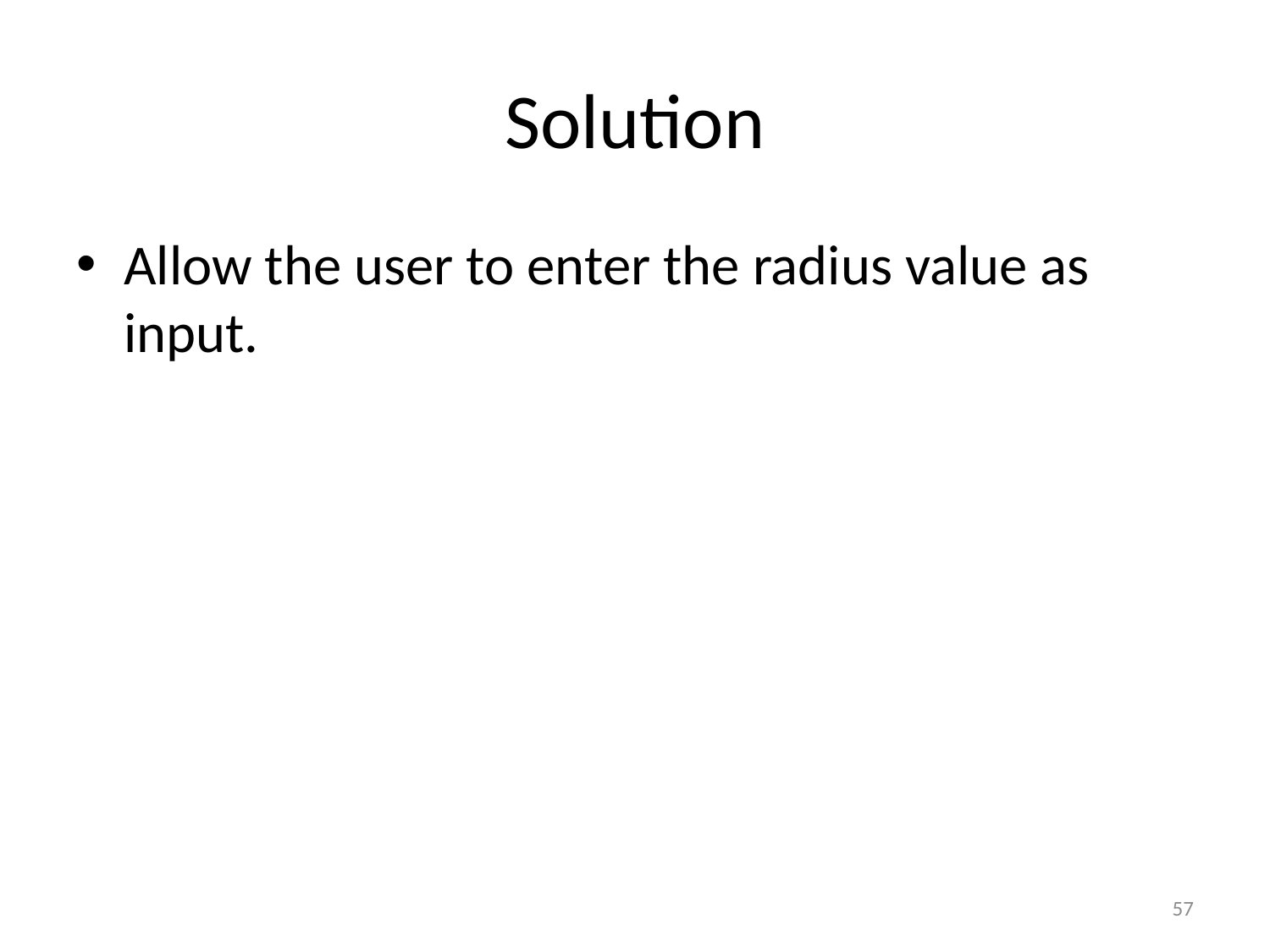

# Solution
Allow the user to enter the radius value as input.
57